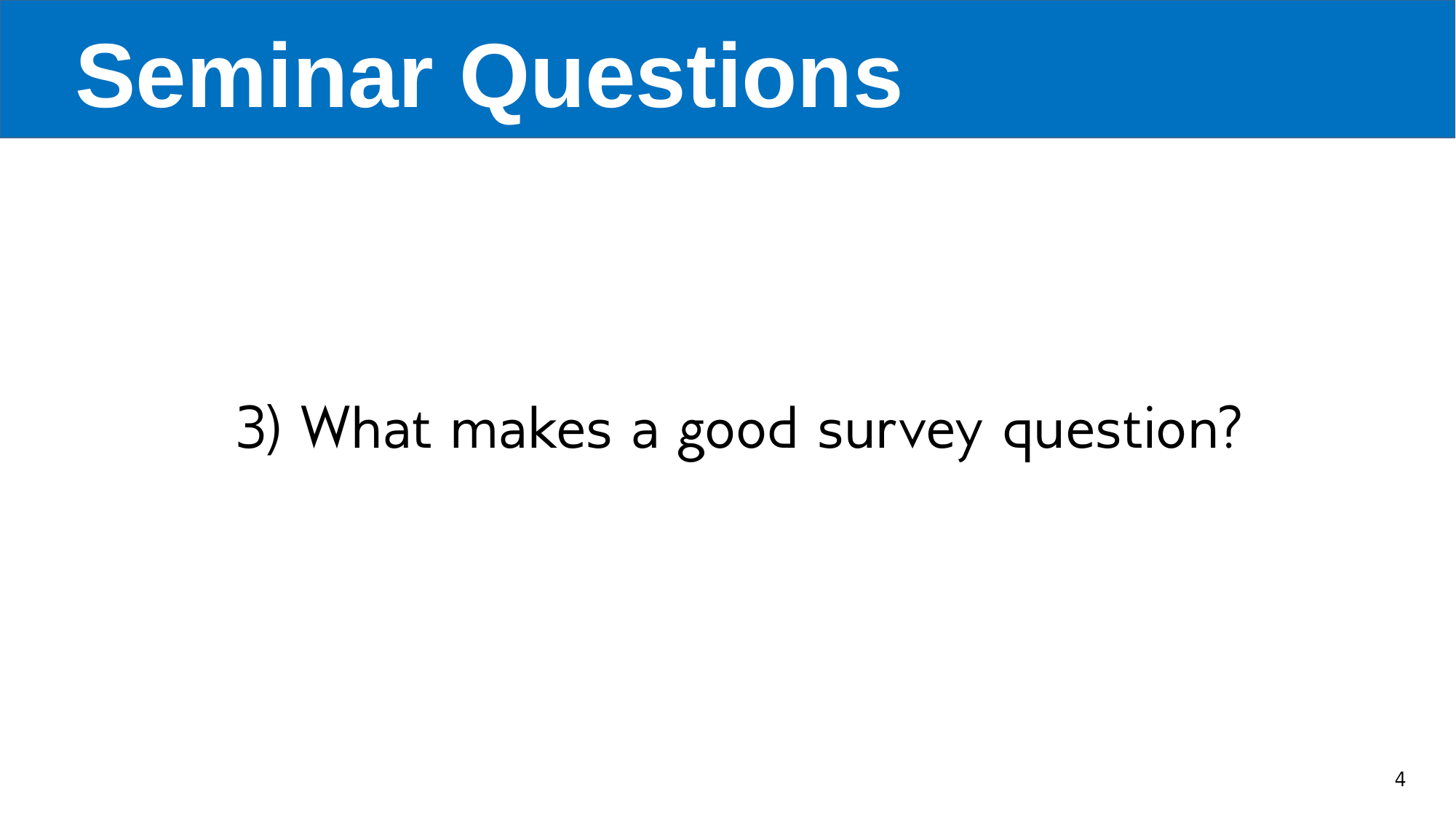

# Seminar Questions
3) What makes a good survey question?

4